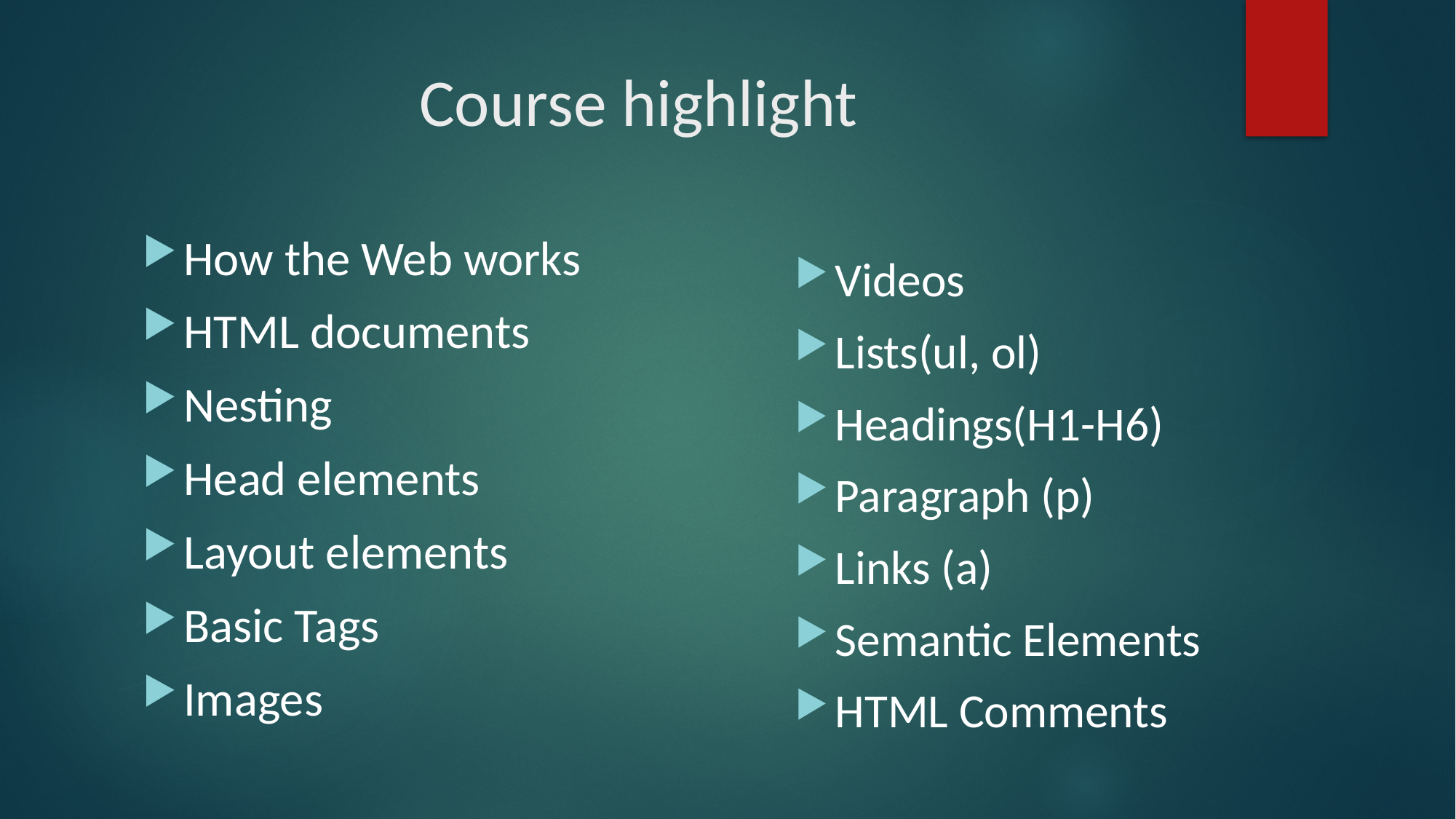

# Course highlight
How the Web works
HTML documents
Nesting
Head elements
Layout elements
Basic Tags
Images
Videos
Lists(ul, ol)
Headings(H1-H6)
Paragraph (p)
Links (a)
Semantic Elements
HTML Comments